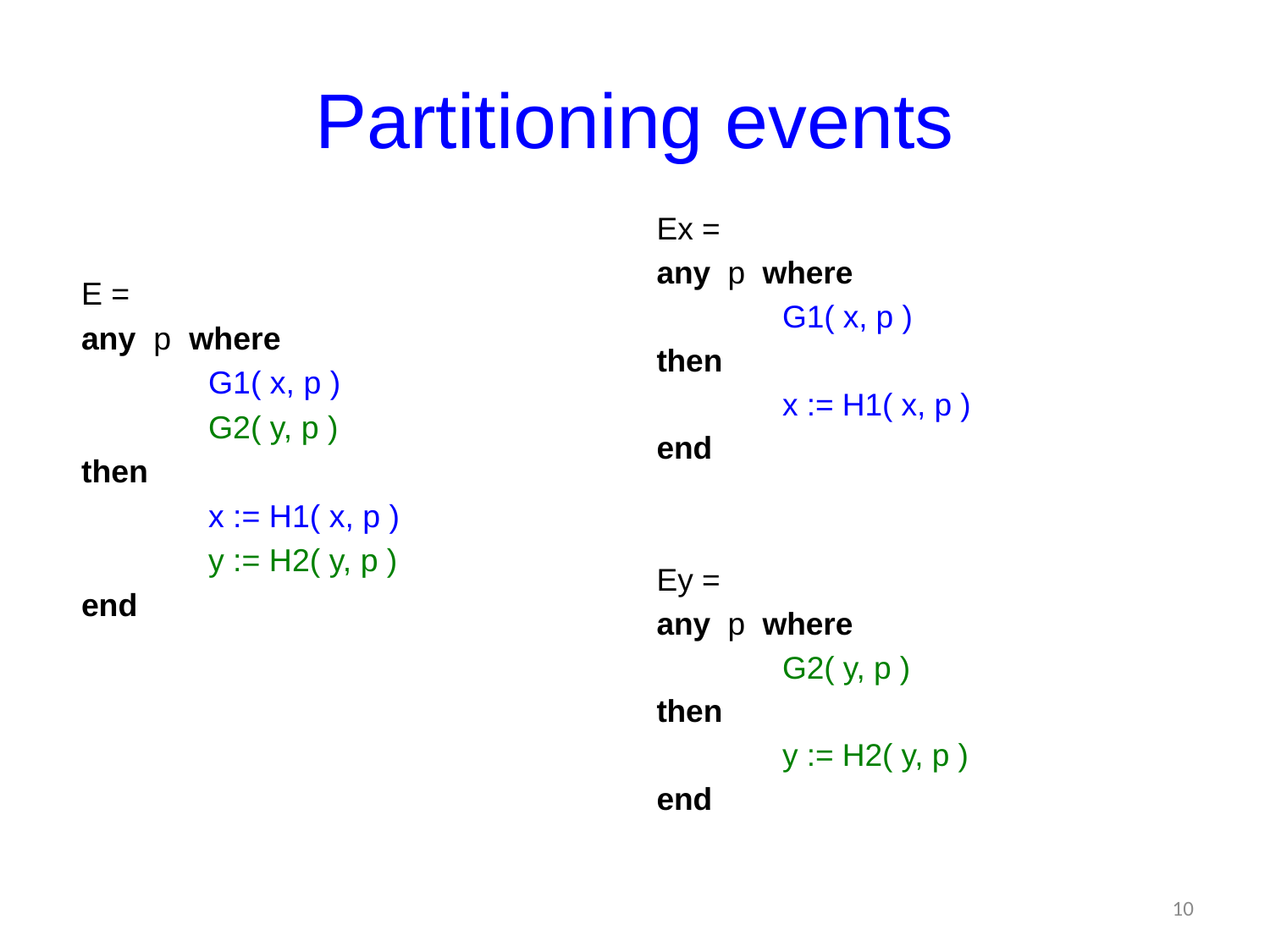

# Partitioning events
Ex =
any  p  where
	G1( x, p )
then
	x := H1( x, p )
end

Ey =
any  p  where
	G2( y, p )
then
	y := H2( y, p )
end

E =
any  p  where
	G1( x, p )
	G2( y, p )
then
	x := H1( x, p )
	y := H2( y, p )
end

10